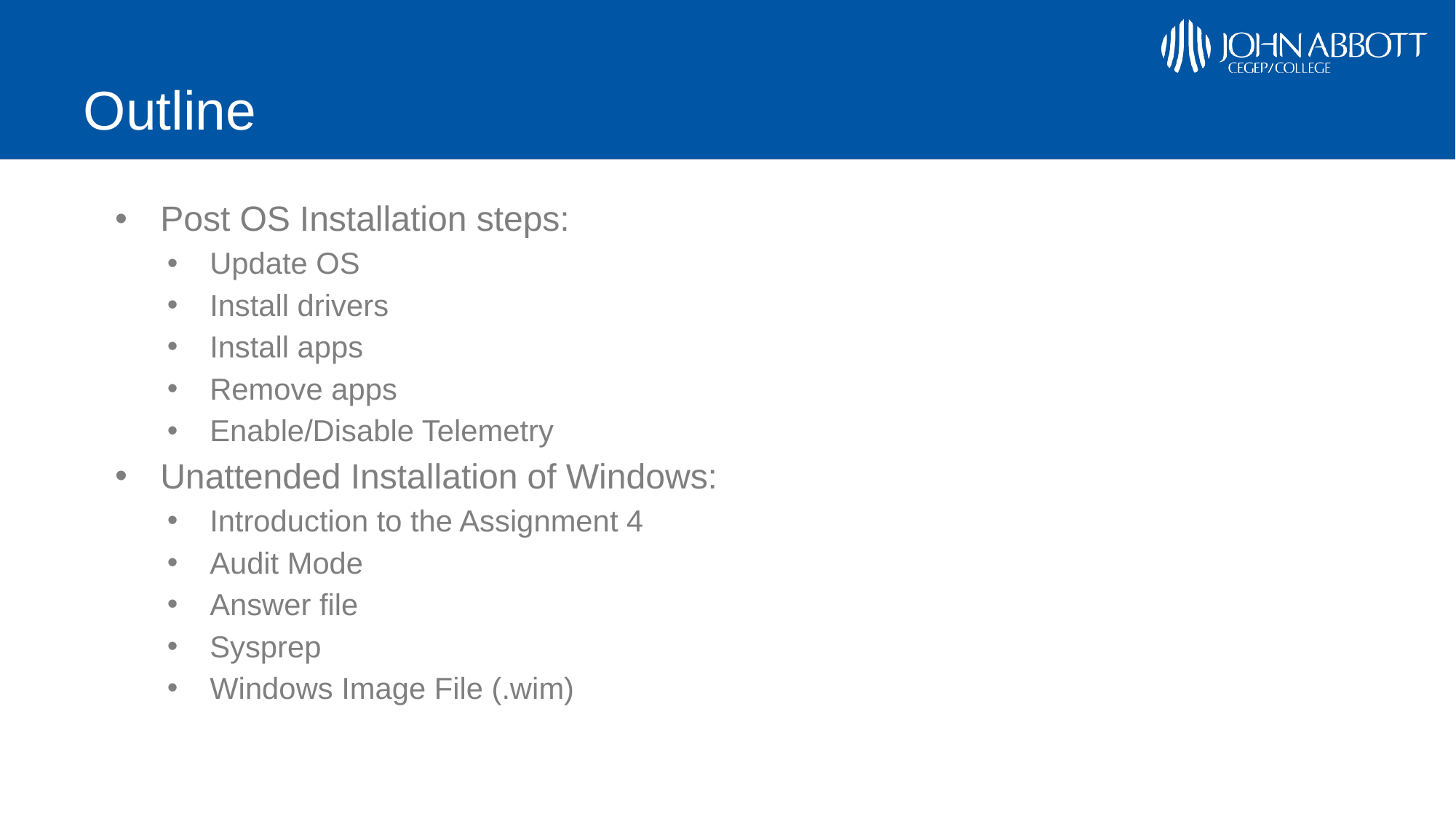

# Outline
Post OS Installation steps:
Update OS
Install drivers
Install apps
Remove apps
Enable/Disable Telemetry
Unattended Installation of Windows:
Introduction to the Assignment 4
Audit Mode
Answer file
Sysprep
Windows Image File (.wim)